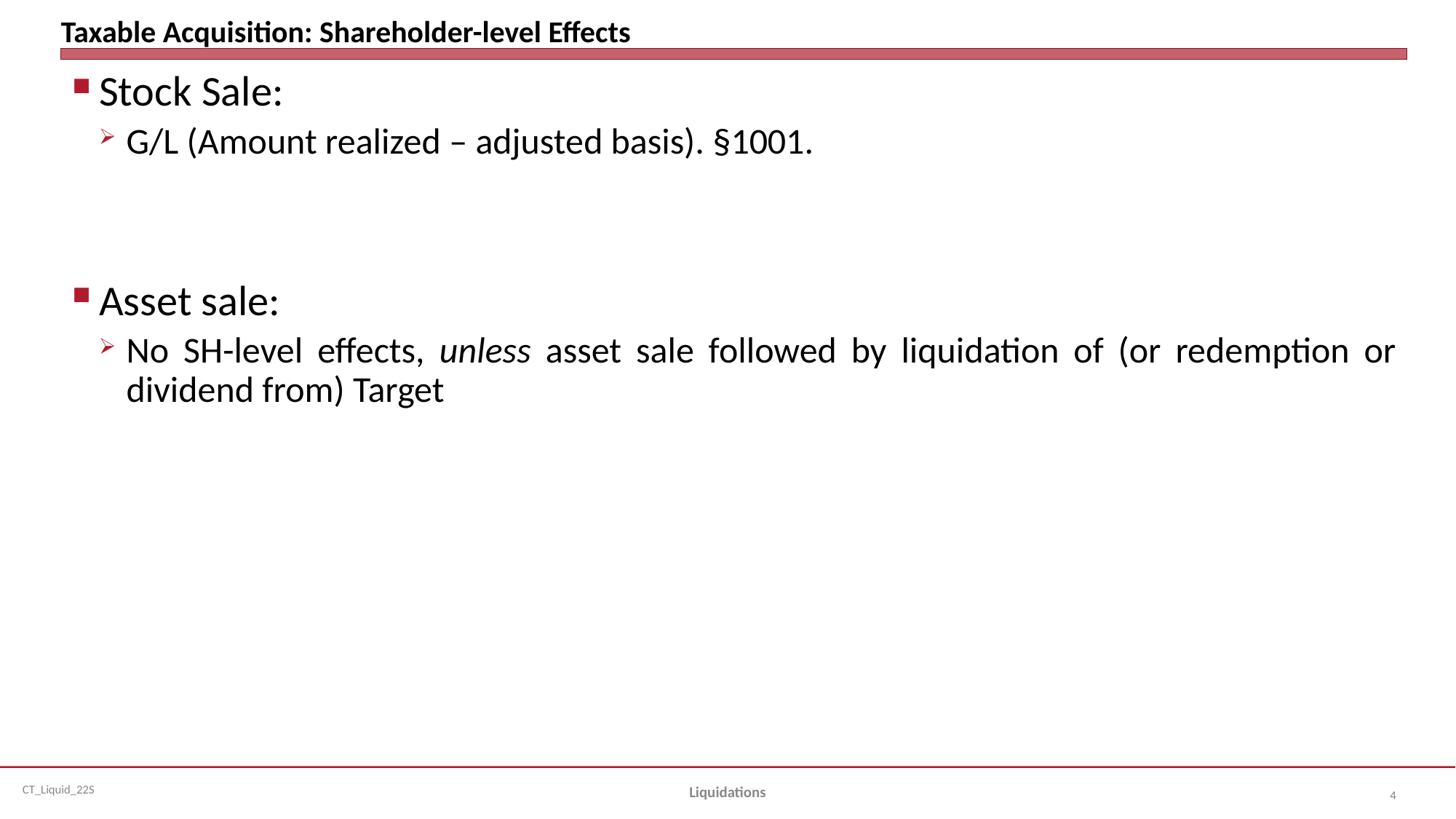

# Taxable Acquisition: Shareholder-level Effects
Stock Sale:
G/L (Amount realized – adjusted basis). §1001.

Asset sale:
No SH-level effects, unless asset sale followed by liquidation of (or redemption or dividend from) Target

Liquidations
4